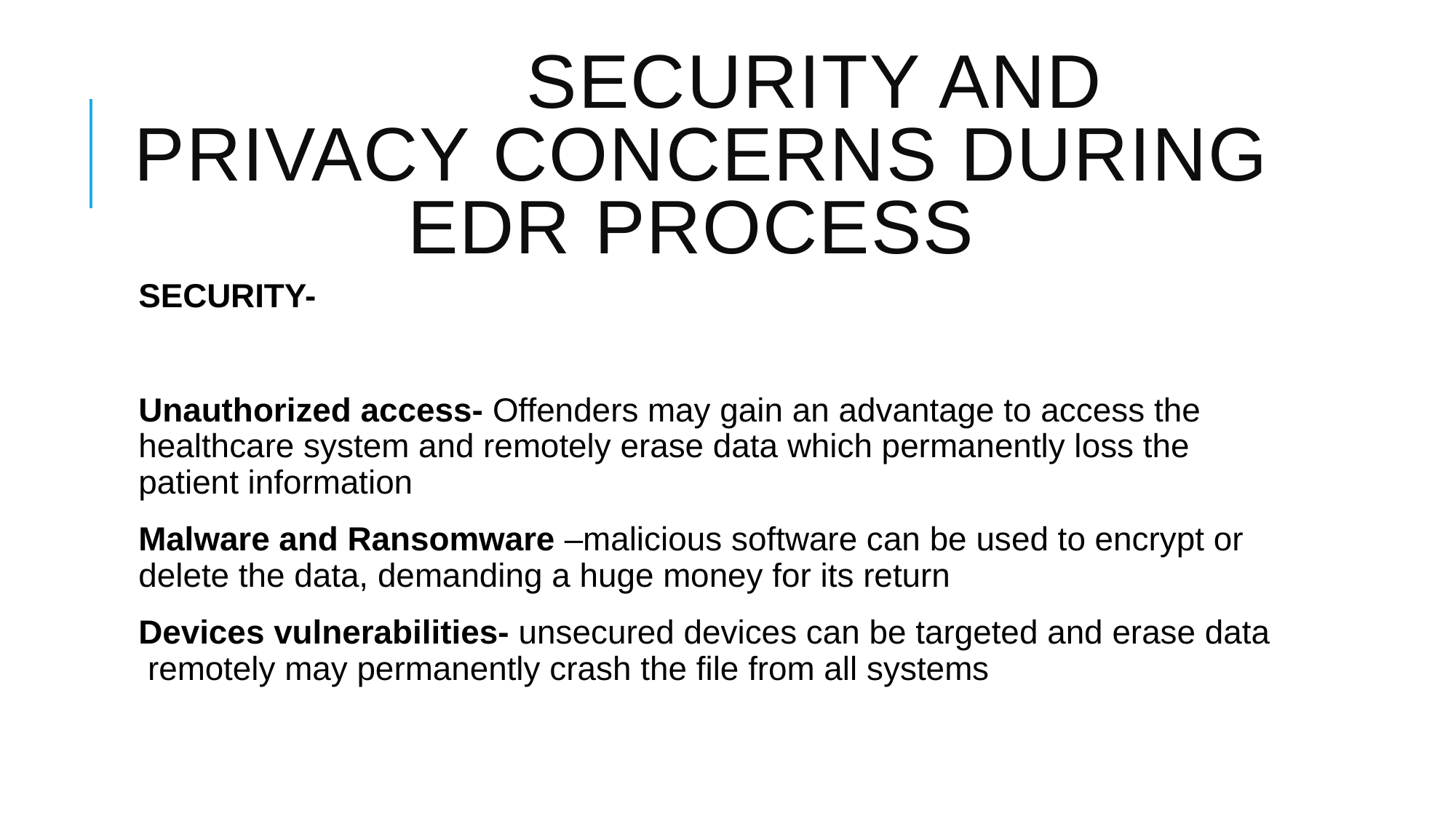

# Security and privacy concerns during edr process
SECURITY-

Unauthorized access- Offenders may gain an advantage to access the healthcare system and remotely erase data which permanently loss the patient information
Malware and Ransomware –malicious software can be used to encrypt or delete the data, demanding a huge money for its return
Devices vulnerabilities- unsecured devices can be targeted and erase data  remotely may permanently crash the file from all systems